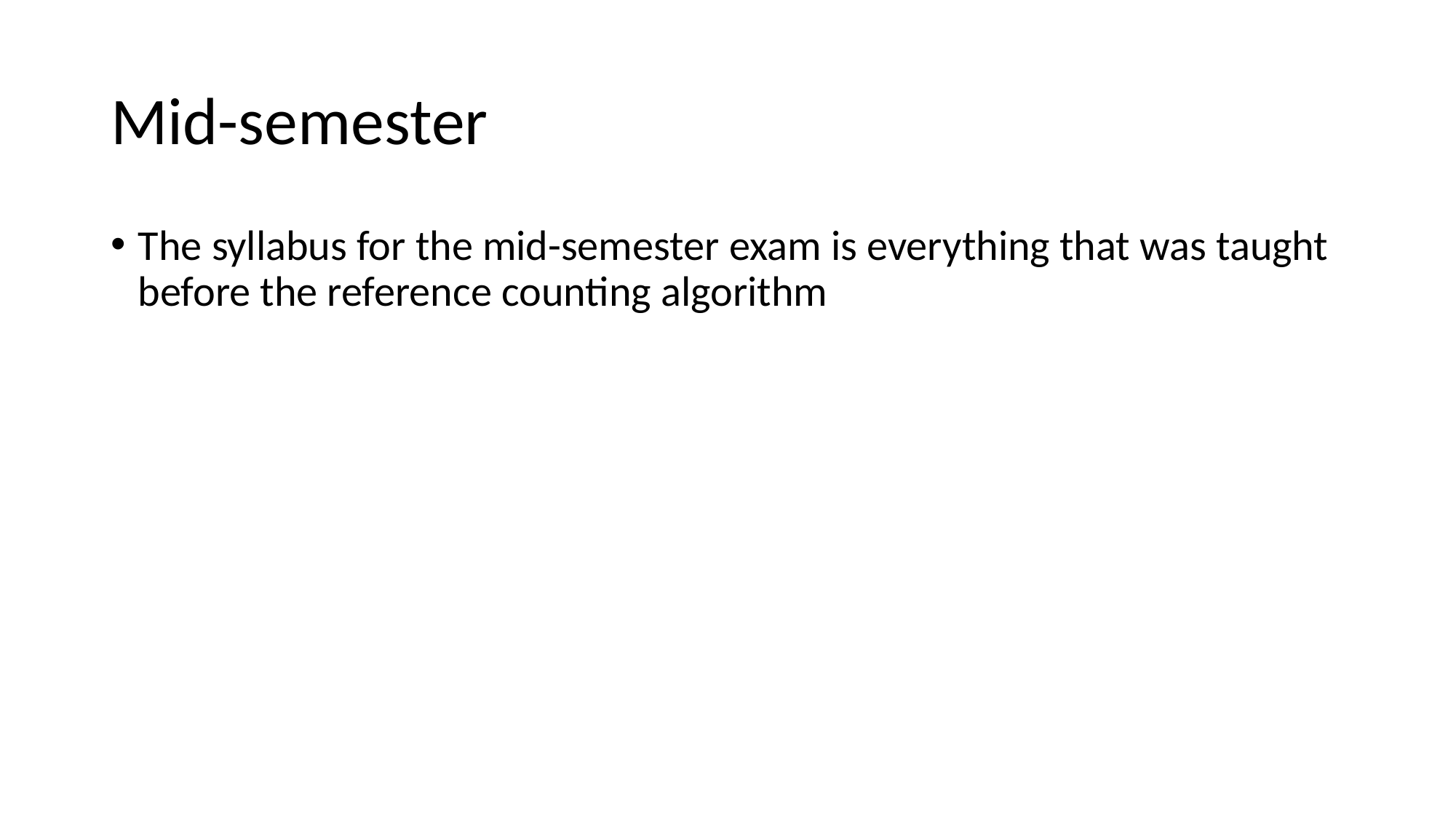

# Mid-semester
The syllabus for the mid-semester exam is everything that was taught before the reference counting algorithm